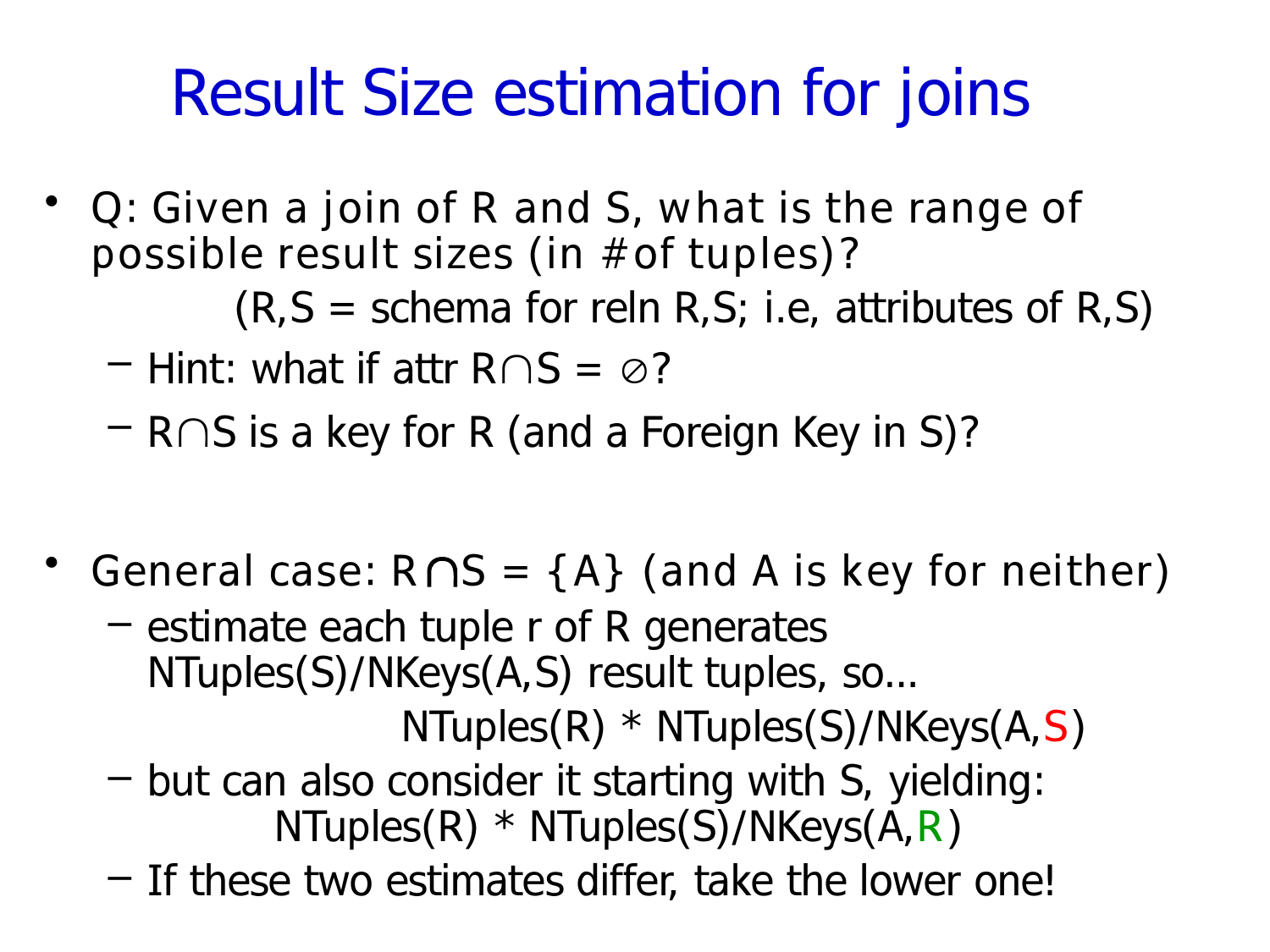

# Result Size estimation for joins
Q: Given a join of R and S, what is the range of possible result sizes (in #of tuples)?
	(R,S = schema for reln R,S; i.e, attributes of R,S)
Hint: what if attr R∩S = ∅?
R∩S is a key for R (and a Foreign Key in S)?

General case: R∩S = {A} (and A is key for neither)
estimate each tuple r of R generates NTuples(S)/NKeys(A,S) result tuples, so…
			NTuples(R) * NTuples(S)/NKeys(A,S)
but can also consider it starting with S, yielding:  		NTuples(R) * NTuples(S)/NKeys(A,R)
If these two estimates differ, take the lower one!